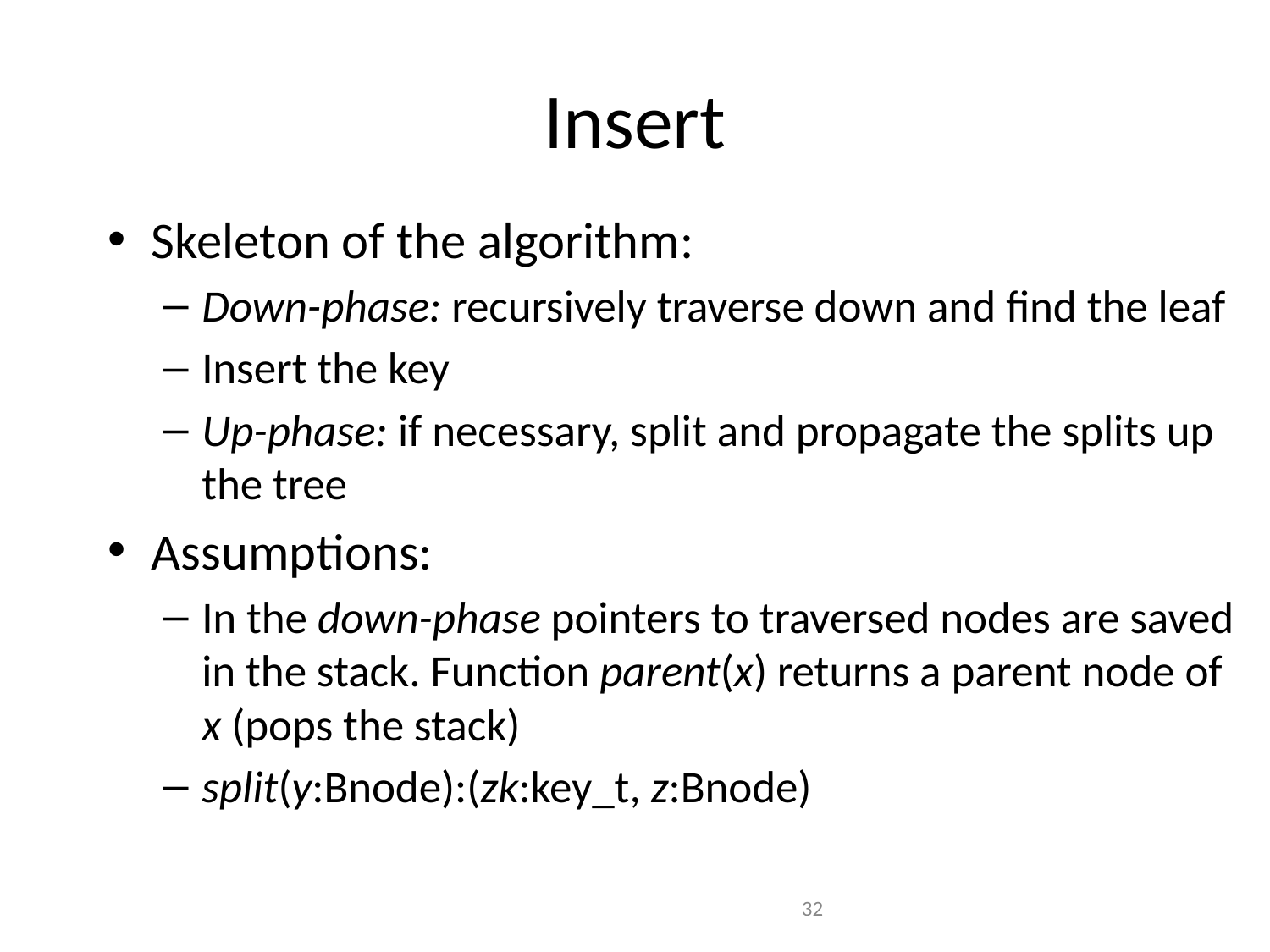

# Insert
Skeleton of the algorithm:
Down-phase: recursively traverse down and find the leaf
Insert the key
Up-phase: if necessary, split and propagate the splits up the tree
Assumptions:
In the down-phase pointers to traversed nodes are saved in the stack. Function parent(x) returns a parent node of x (pops the stack)
split(y:Bnode):(zk:key_t, z:Bnode)
32